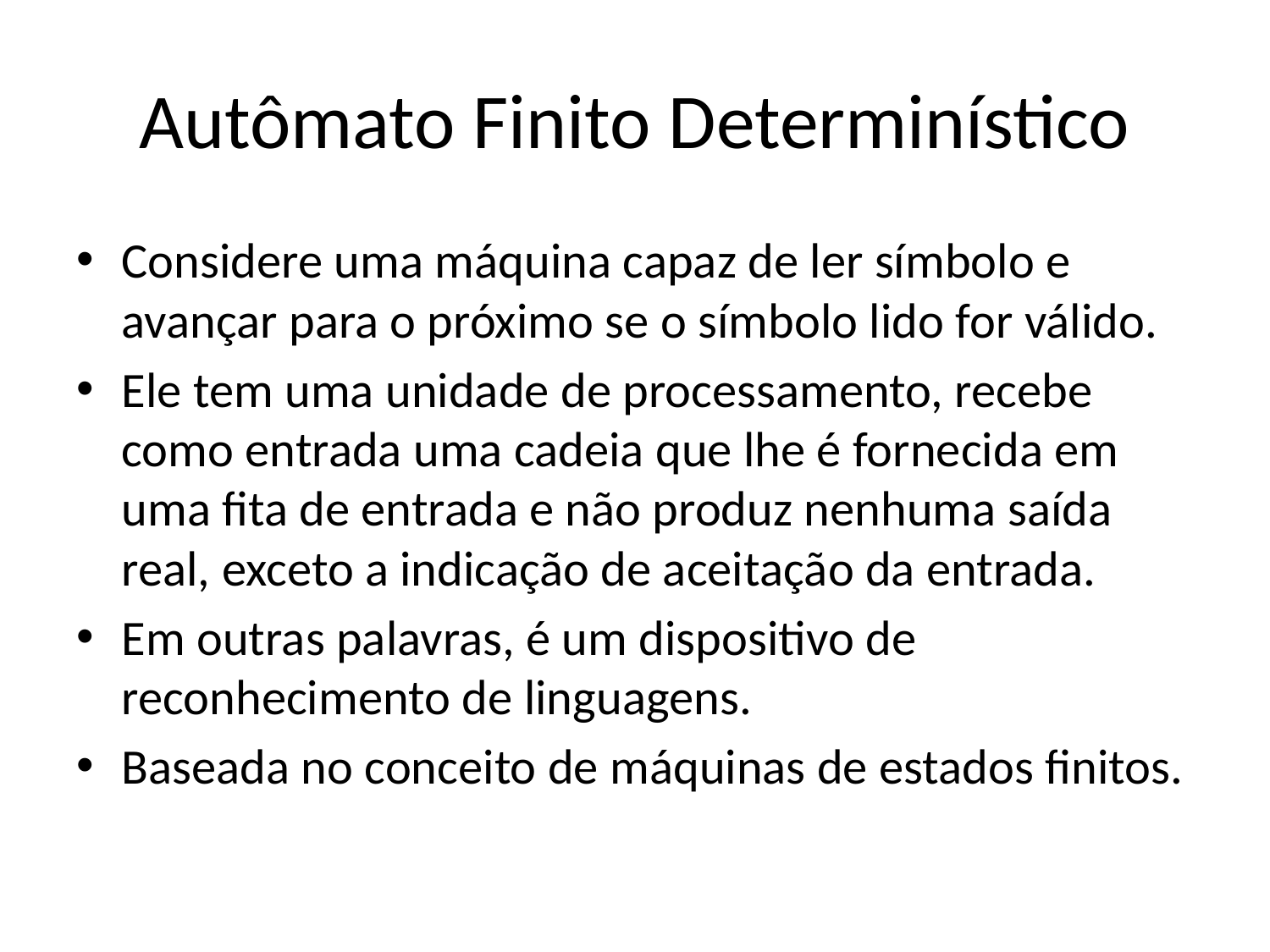

# Autômato Finito Determinístico
Considere uma máquina capaz de ler símbolo e avançar para o próximo se o símbolo lido for válido.
Ele tem uma unidade de processamento, recebe como entrada uma cadeia que lhe é fornecida em uma fita de entrada e não produz nenhuma saída real, exceto a indicação de aceitação da entrada.
Em outras palavras, é um dispositivo de reconhecimento de linguagens.
Baseada no conceito de máquinas de estados finitos.